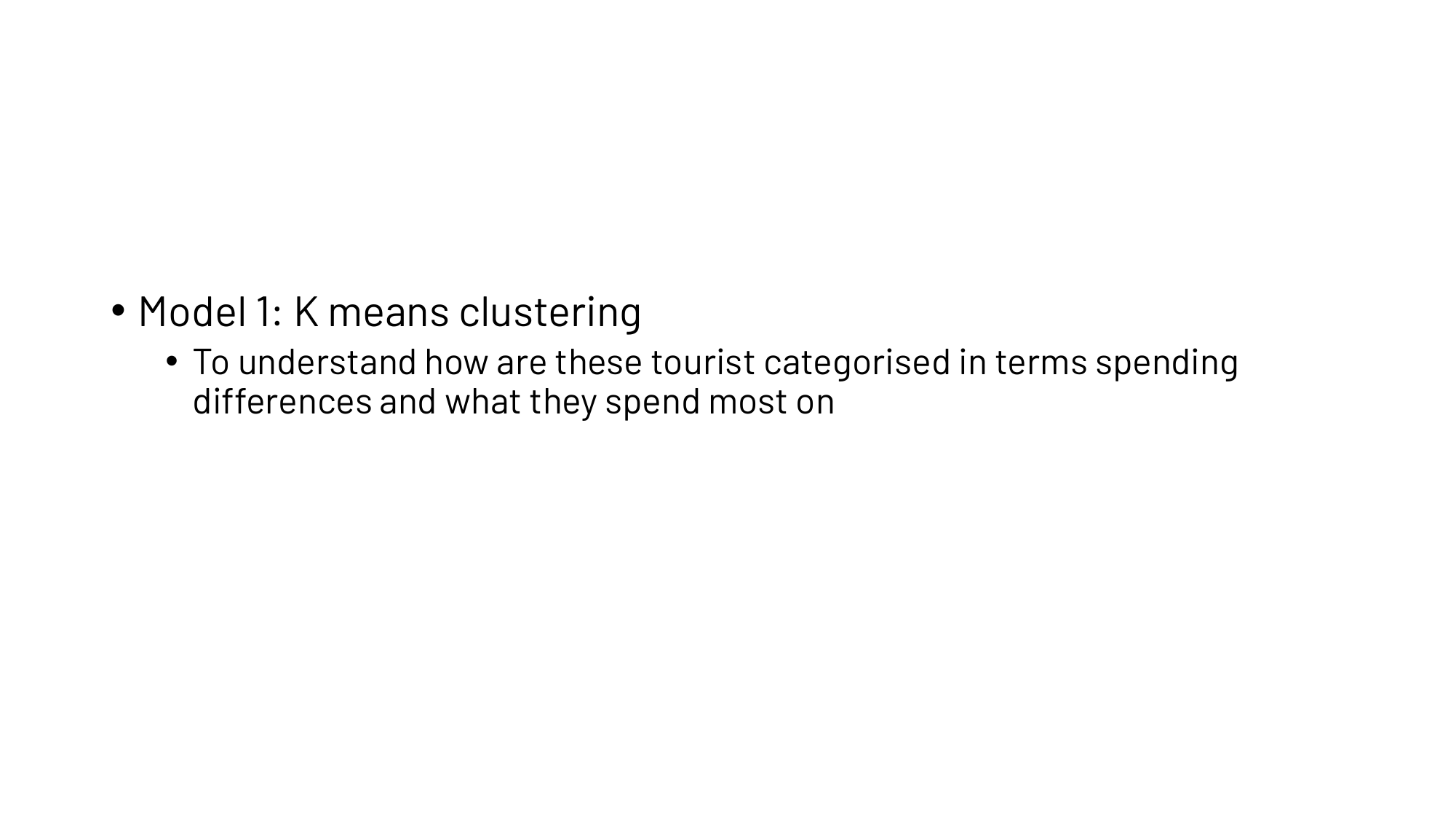

#

Model 1: K means clustering
To understand how are these tourist categorised in terms spending differences and what they spend most on